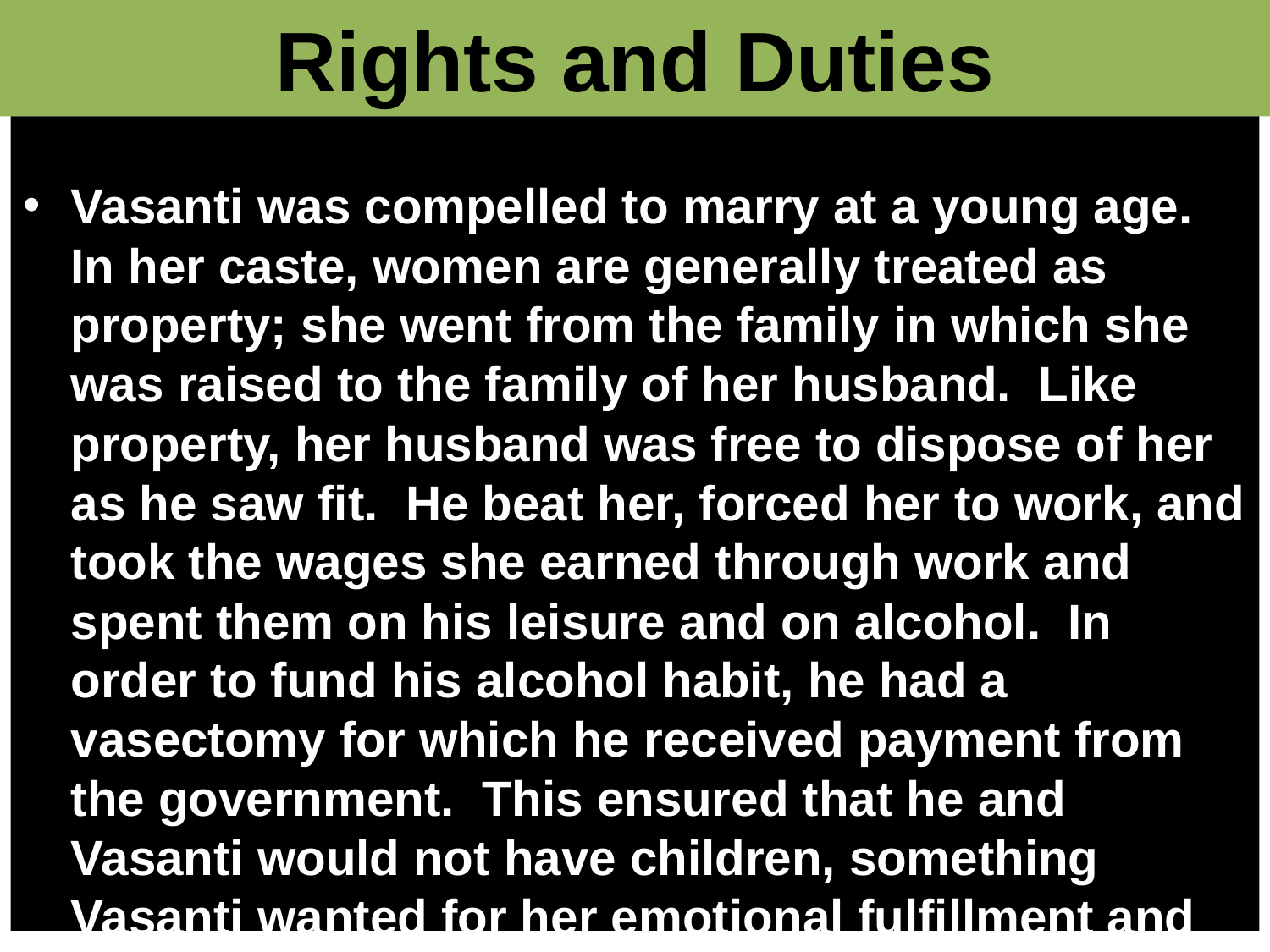

# Rights and Duties

Vasanti was compelled to marry at a young age.  In her caste, women are generally treated as property; she went from the family in which she was raised to the family of her husband.  Like property, her husband was free to dispose of her as he saw fit.  He beat her, forced her to work, and took the wages she earned through work and spent them on his leisure and on alcohol.  In order to fund his alcohol habit, he had a vasectomy for which he received payment from the government.  This ensured that he and Vasanti would not have children, something Vasanti wanted for her emotional fulfillment and economic security.